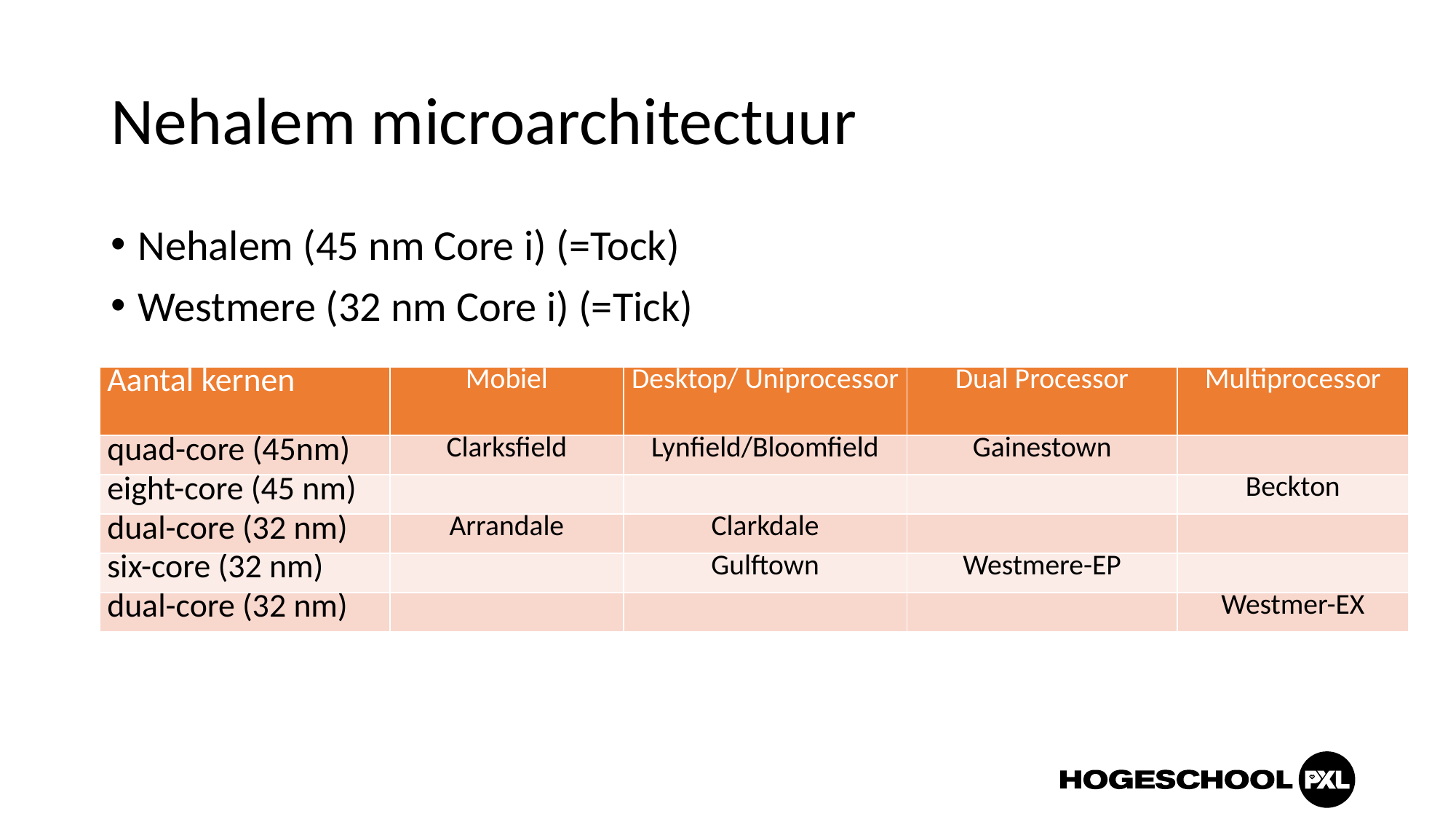

# Nehalem microarchitectuur
Nehalem (45 nm Core i) (=Tock)
Westmere (32 nm Core i) (=Tick)
| Aantal kernen | Mobiel | Desktop/ Uniprocessor | Dual Processor | Multiprocessor |
| --- | --- | --- | --- | --- |
| quad-core (45nm) | Clarksfield | Lynfield/Bloomfield | Gainestown |  |
| eight-core (45 nm) |  |  |  | Beckton |
| dual-core (32 nm) | Arrandale | Clarkdale |  |  |
| six-core (32 nm) |  | Gulftown | Westmere-EP |  |
| dual-core (32 nm) |  |  |  | Westmer-EX |